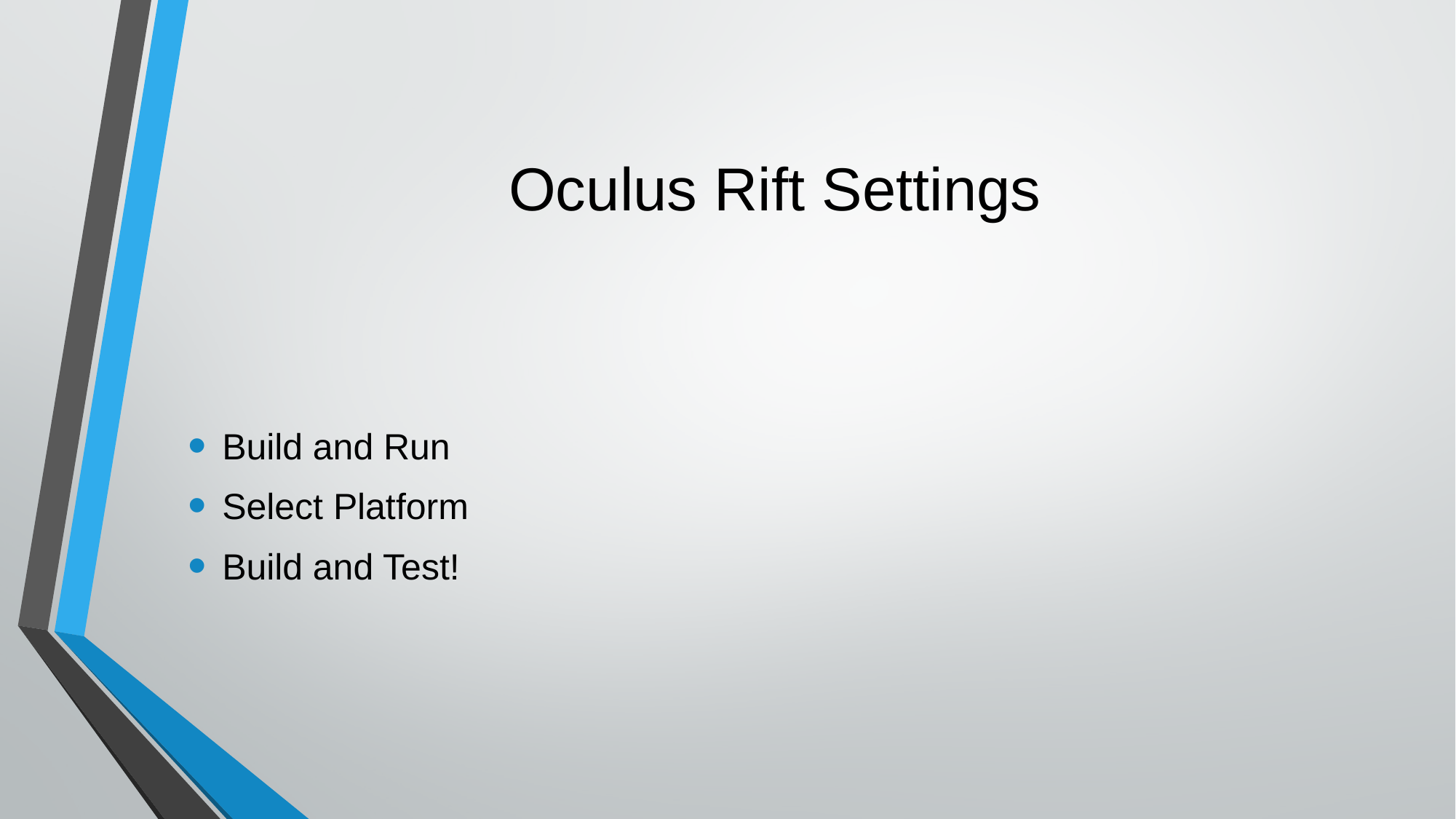

# Oculus Rift Settings
Build and Run
Select Platform
Build and Test!